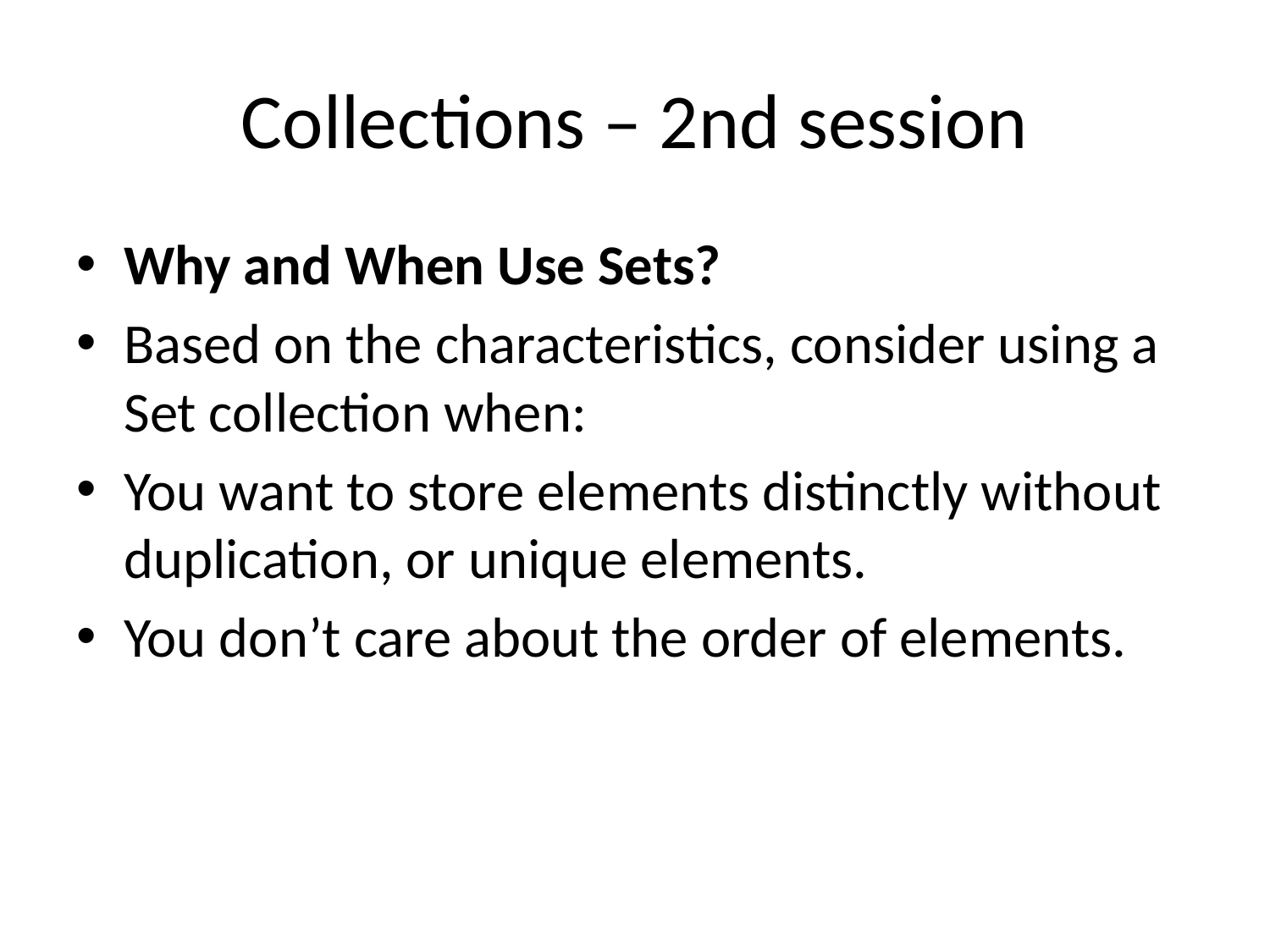

# Collections – 2nd session
Why and When Use Sets?
Based on the characteristics, consider using a Set collection when:
You want to store elements distinctly without duplication, or unique elements.
You don’t care about the order of elements.